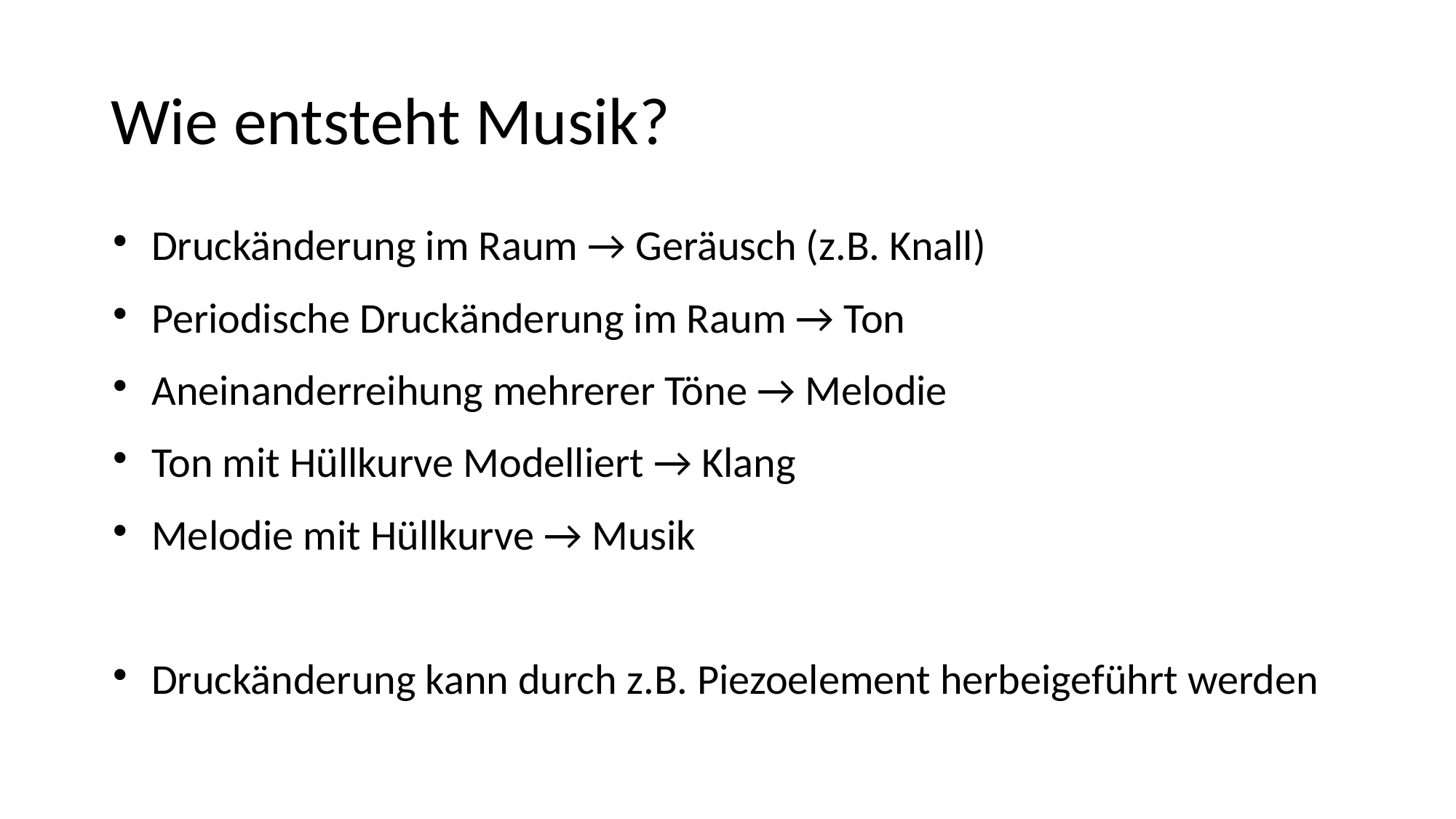

Wie entsteht Musik?
Druckänderung im Raum → Geräusch (z.B. Knall)
Periodische Druckänderung im Raum → Ton
Aneinanderreihung mehrerer Töne → Melodie
Ton mit Hüllkurve Modelliert → Klang
Melodie mit Hüllkurve → Musik

Druckänderung kann durch z.B. Piezoelement herbeigeführt werden